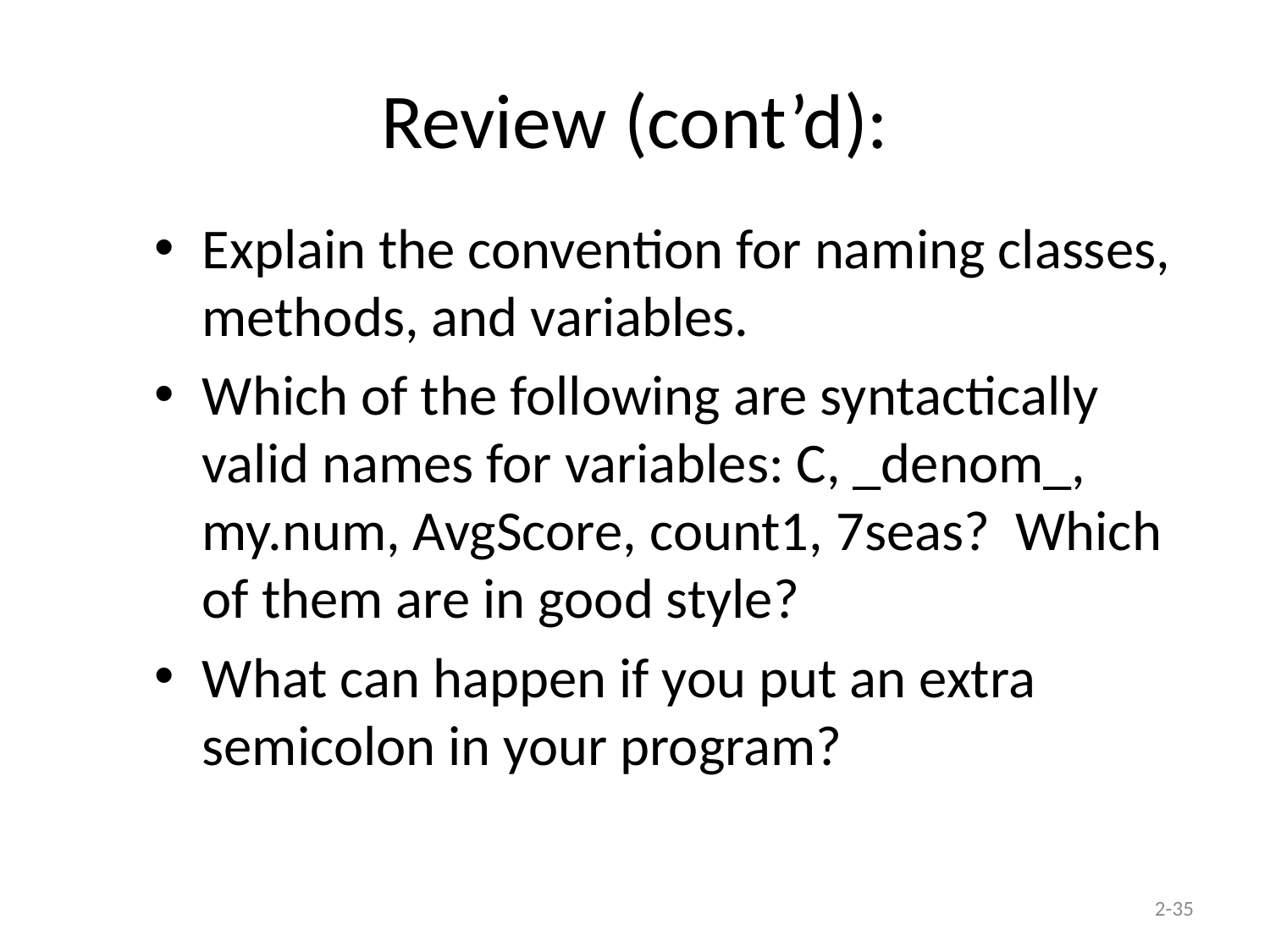

# Review (cont’d):
Explain the convention for naming classes, methods, and variables.
Which of the following are syntactically valid names for variables: C, _denom_, my.num, AvgScore, count1, 7seas?  Which of them are in good style?
What can happen if you put an extra semicolon in your program?

2-35